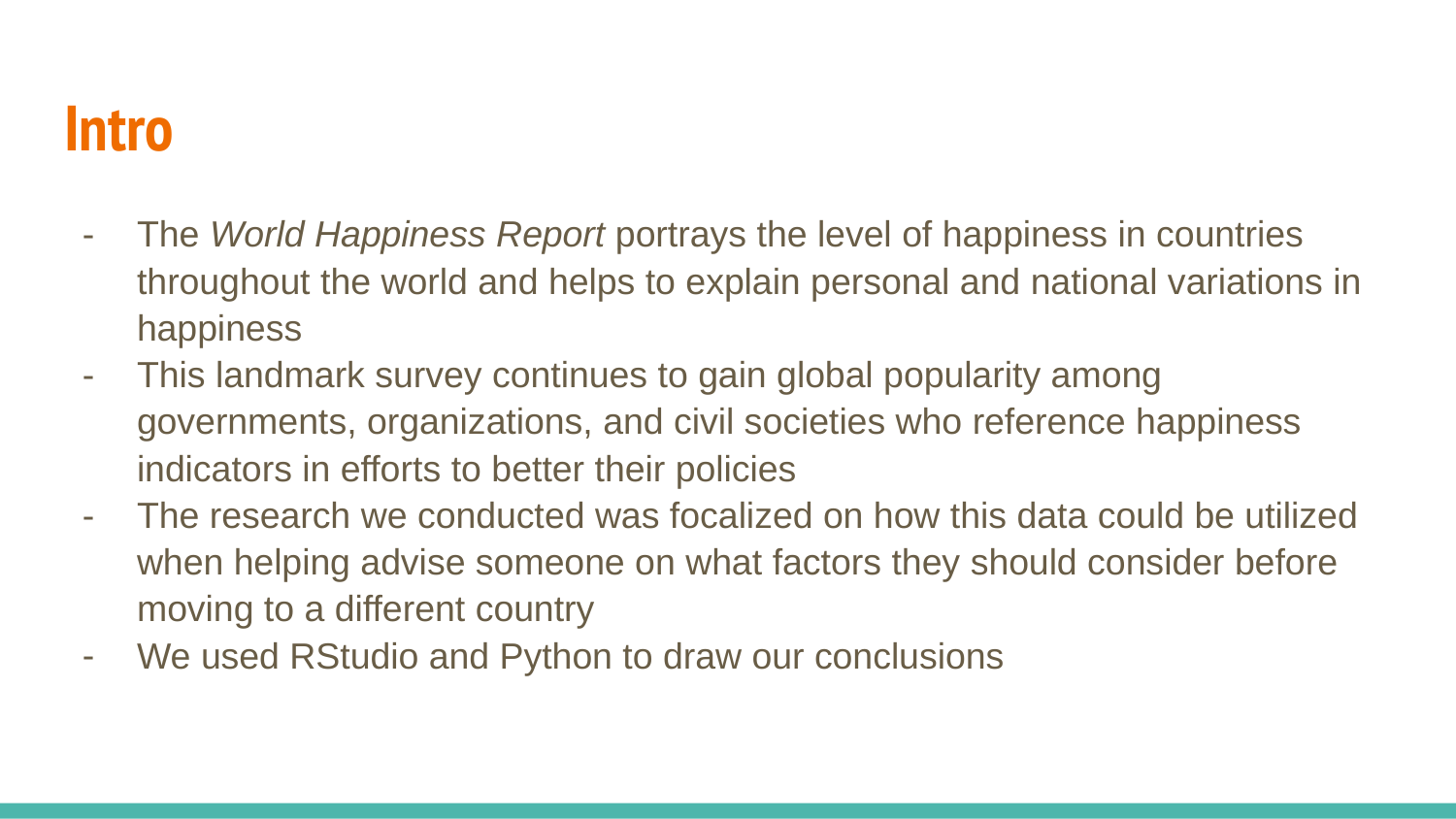

# Intro
The World Happiness Report portrays the level of happiness in countries throughout the world and helps to explain personal and national variations in happiness
This landmark survey continues to gain global popularity among governments, organizations, and civil societies who reference happiness indicators in efforts to better their policies
The research we conducted was focalized on how this data could be utilized when helping advise someone on what factors they should consider before moving to a different country
We used RStudio and Python to draw our conclusions